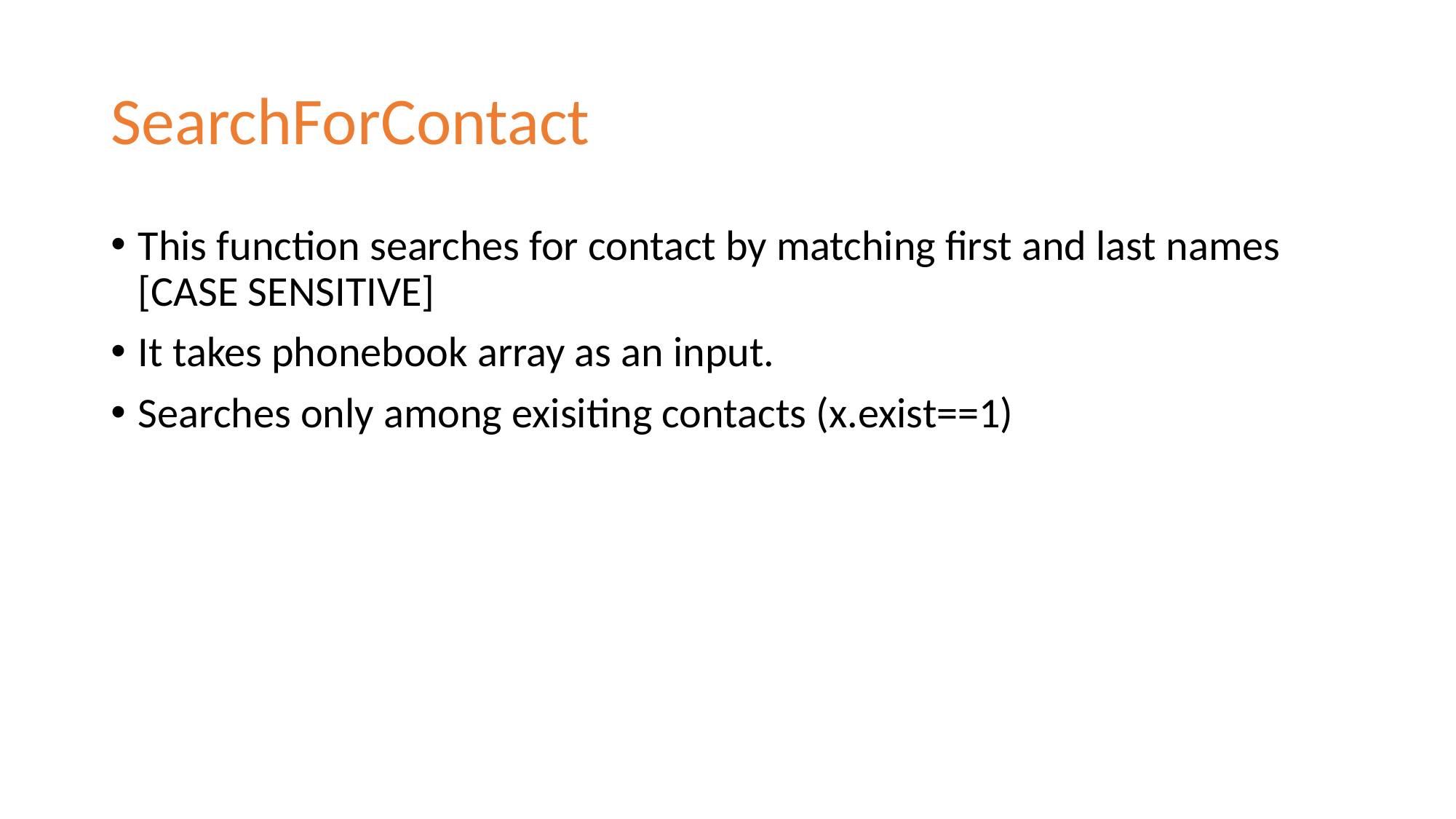

# SearchForContact
This function searches for contact by matching first and last names [CASE SENSITIVE]
It takes phonebook array as an input.
Searches only among exisiting contacts (x.exist==1)